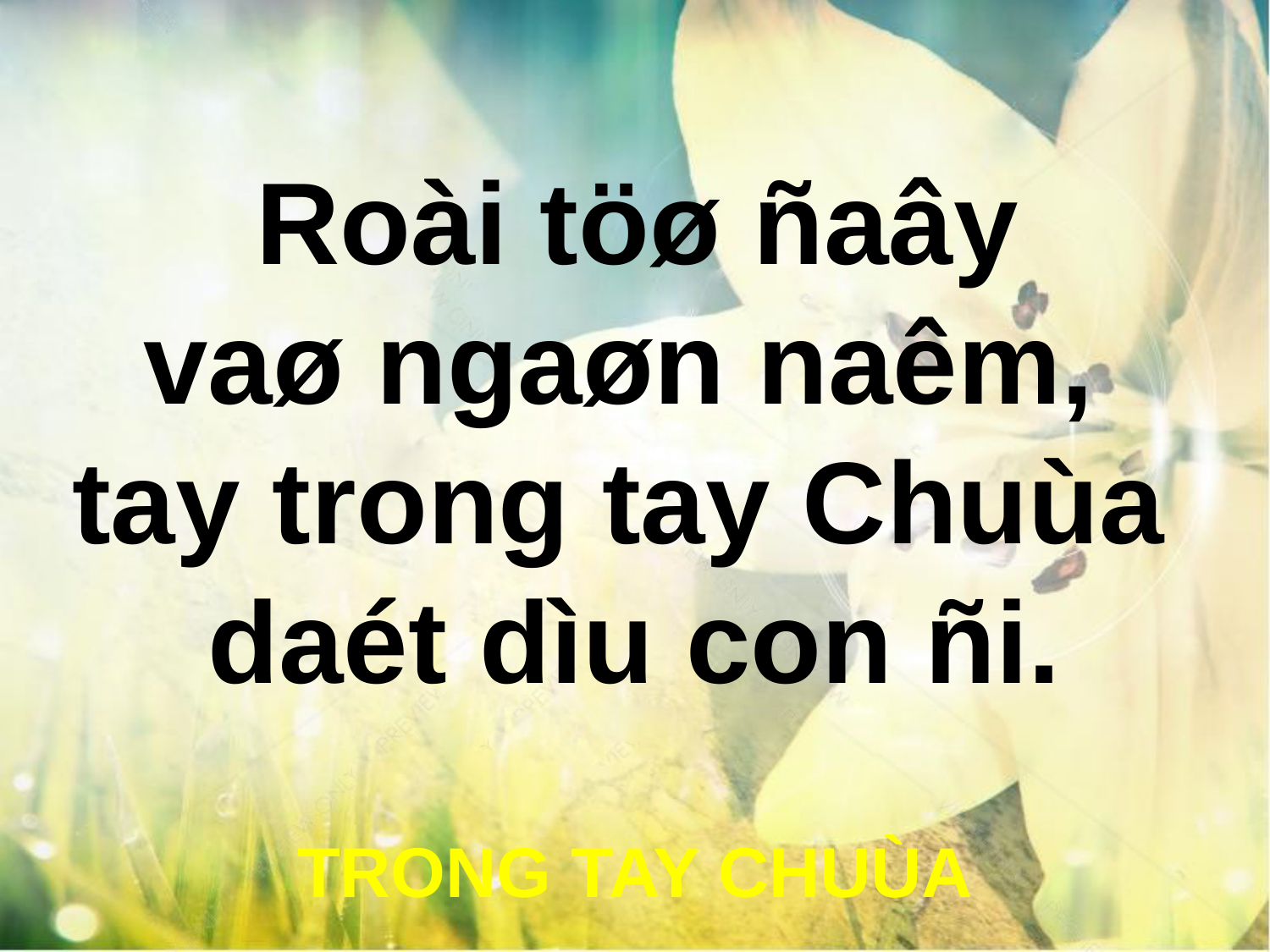

Roài töø ñaây
vaø ngaøn naêm,
tay trong tay Chuùa
daét dìu con ñi.
TRONG TAY CHUÙA